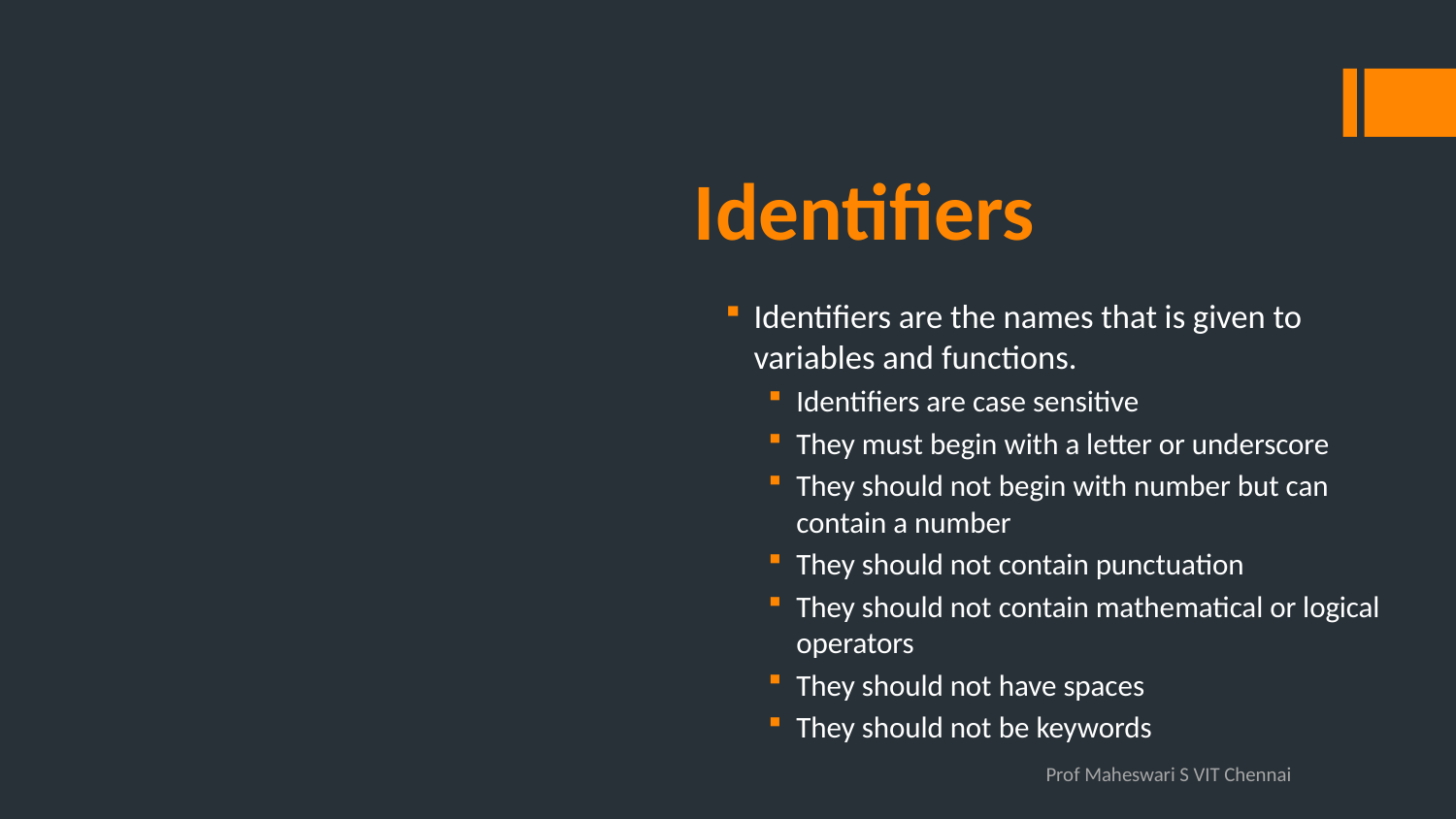

# Identifiers
Identifiers are the names that is given to variables and functions.
Identifiers are case sensitive
They must begin with a letter or underscore
They should not begin with number but can contain a number
They should not contain punctuation
They should not contain mathematical or logical operators
They should not have spaces
They should not be keywords

Prof Maheswari S VIT Chennai